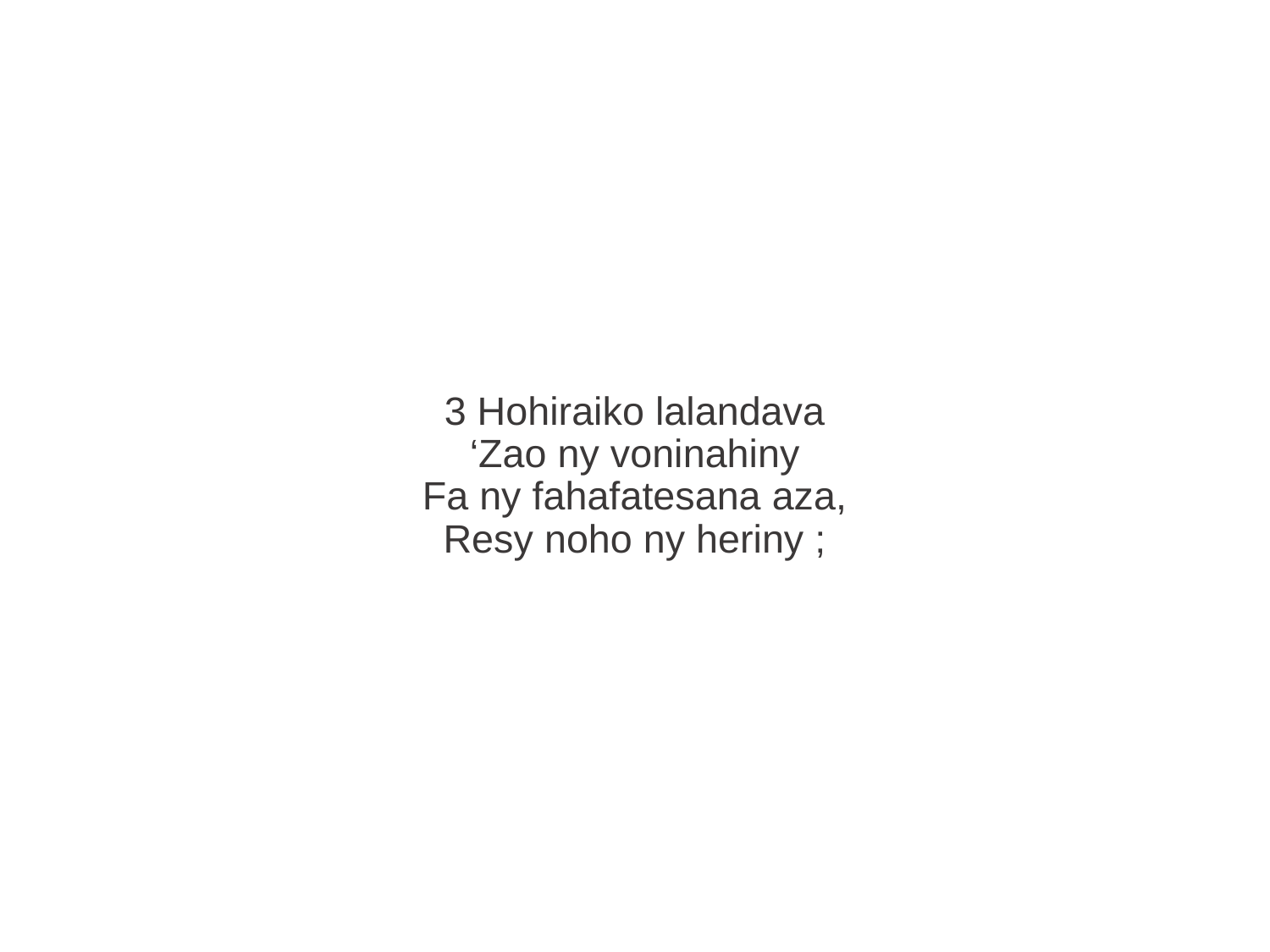

3 Hohiraiko lalandava
‘Zao ny voninahiny
Fa ny fahafatesana aza,
Resy noho ny heriny ;